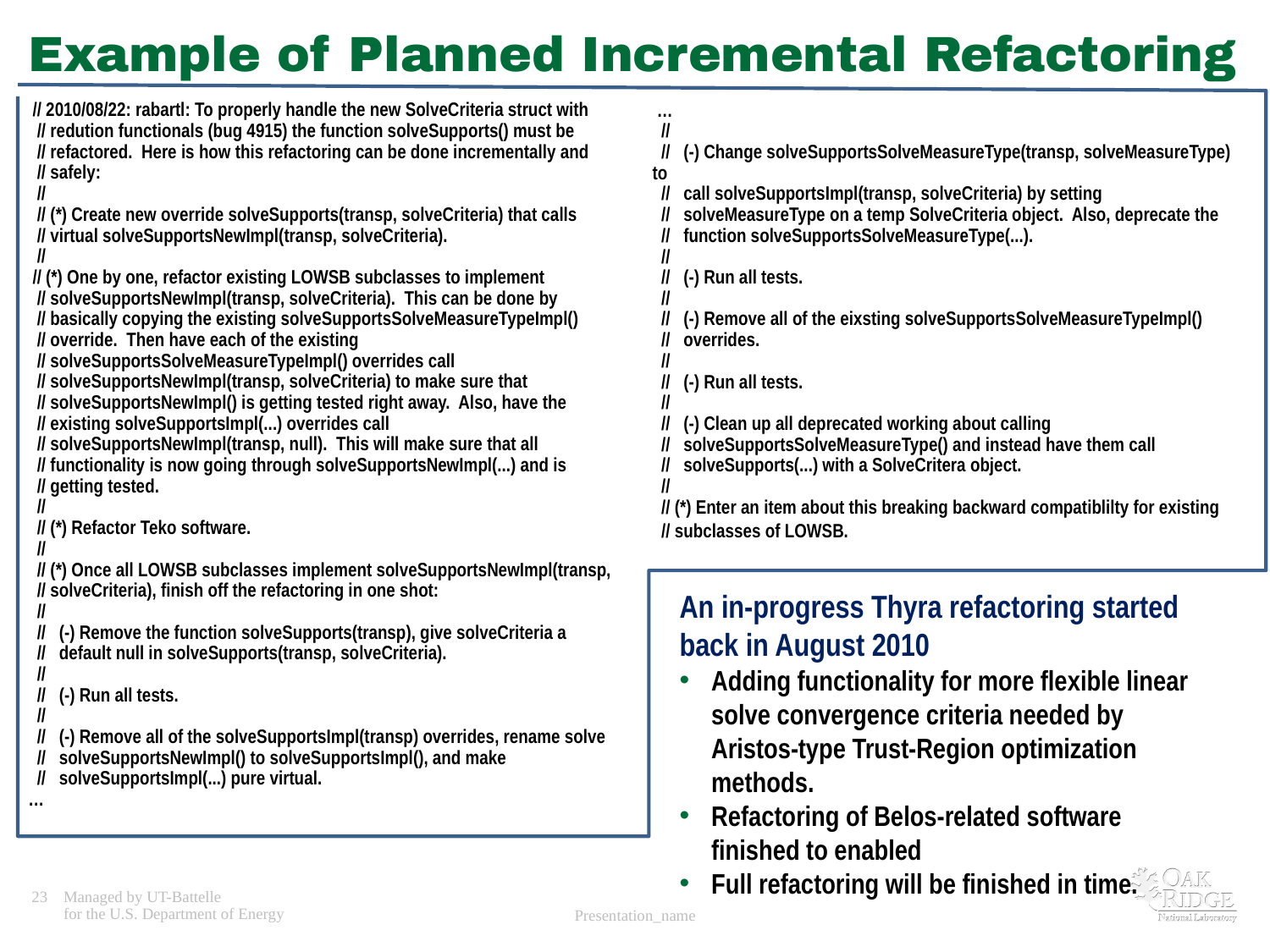

# Example of Planned Incremental Refactoring

 // 2010/08/22: rabartl: To properly handle the new SolveCriteria struct with
  // redution functionals (bug 4915) the function solveSupports() must be
  // refactored.  Here is how this refactoring can be done incrementally and
  // safely:
  //
  // (*) Create new override solveSupports(transp, solveCriteria) that calls
  // virtual solveSupportsNewImpl(transp, solveCriteria).
  //
 // (*) One by one, refactor existing LOWSB subclasses to implement
  // solveSupportsNewImpl(transp, solveCriteria).  This can be done by
  // basically copying the existing solveSupportsSolveMeasureTypeImpl()
  // override.  Then have each of the existing
  // solveSupportsSolveMeasureTypeImpl() overrides call
  // solveSupportsNewImpl(transp, solveCriteria) to make sure that
  // solveSupportsNewImpl() is getting tested right away.  Also, have the
  // existing solveSupportsImpl(...) overrides call
  // solveSupportsNewImpl(transp, null).  This will make sure that all
  // functionality is now going through solveSupportsNewImpl(...) and is
  // getting tested.
  //
  // (*) Refactor Teko software.
  //
  // (*) Once all LOWSB subclasses implement solveSupportsNewImpl(transp,
  // solveCriteria), finish off the refactoring in one shot:
  //
  //   (-) Remove the function solveSupports(transp), give solveCriteria a
  //   default null in solveSupports(transp, solveCriteria).
  //
  //   (-) Run all tests.
  //
  //   (-) Remove all of the solveSupportsImpl(transp) overrides, rename solve
  //   solveSupportsNewImpl() to solveSupportsImpl(), and make
  //   solveSupportsImpl(...) pure virtual.
…
 …
  //
  //   (-) Change solveSupportsSolveMeasureType(transp, solveMeasureType) to
  //   call solveSupportsImpl(transp, solveCriteria) by setting
  //   solveMeasureType on a temp SolveCriteria object.  Also, deprecate the
  //   function solveSupportsSolveMeasureType(...).
  //
  //   (-) Run all tests.
  //
  //   (-) Remove all of the eixsting solveSupportsSolveMeasureTypeImpl()
  //   overrides.
  //
  //   (-) Run all tests.
  //
  //   (-) Clean up all deprecated working about calling
  //   solveSupportsSolveMeasureType() and instead have them call
  //   solveSupports(...) with a SolveCritera object.
  //
  // (*) Enter an item about this breaking backward compatiblilty for existing
  // subclasses of LOWSB.
An in-progress Thyra refactoring started back in August 2010
Adding functionality for more flexible linear solve convergence criteria needed by Aristos-type Trust-Region optimization methods.
Refactoring of Belos-related software finished to enabled
Full refactoring will be finished in time.